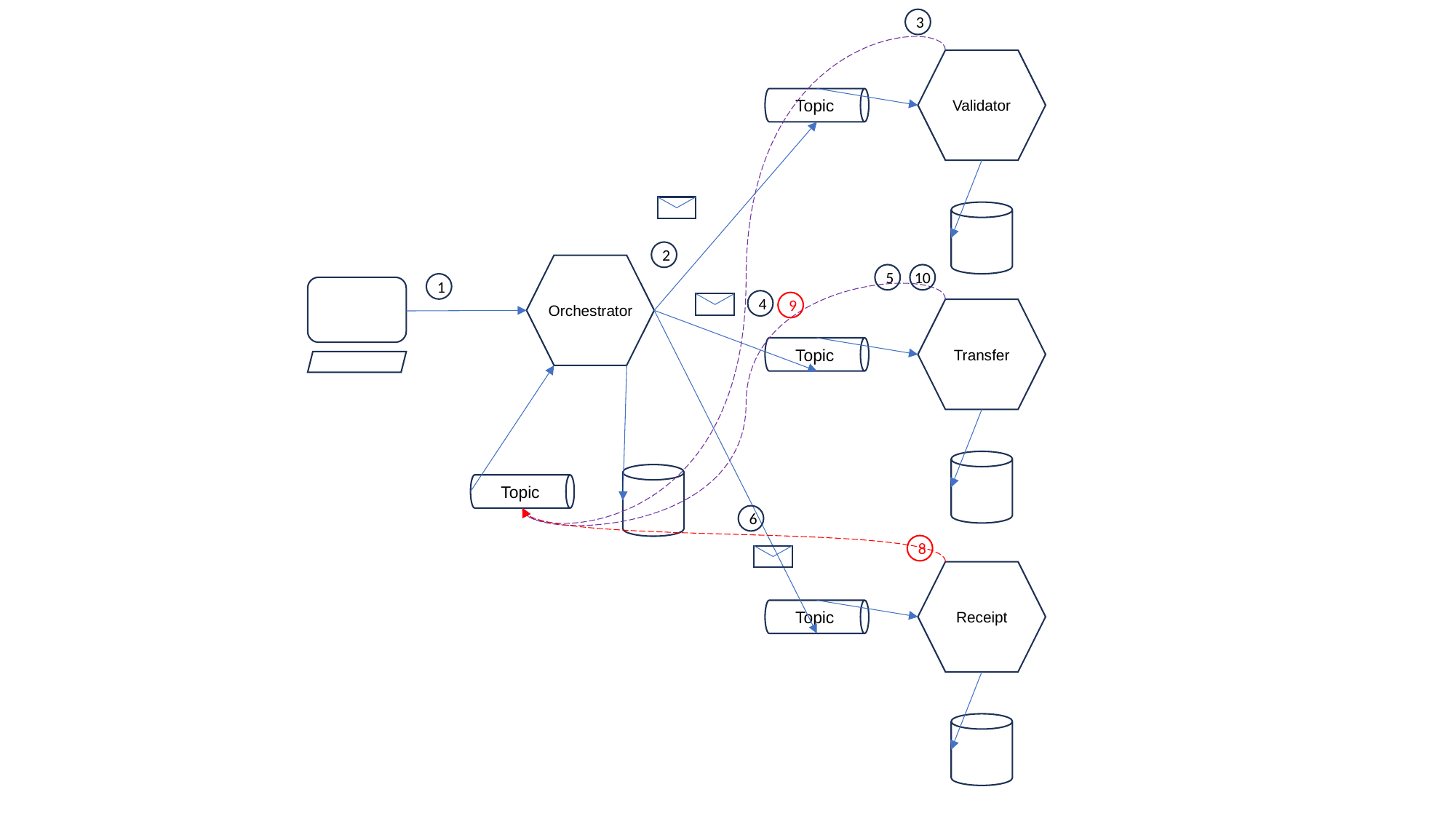

3
Validator
Topic

2
Orchestrator
5
10
1

4
9

Transfer
Topic

Topic

6
8

Receipt
Topic